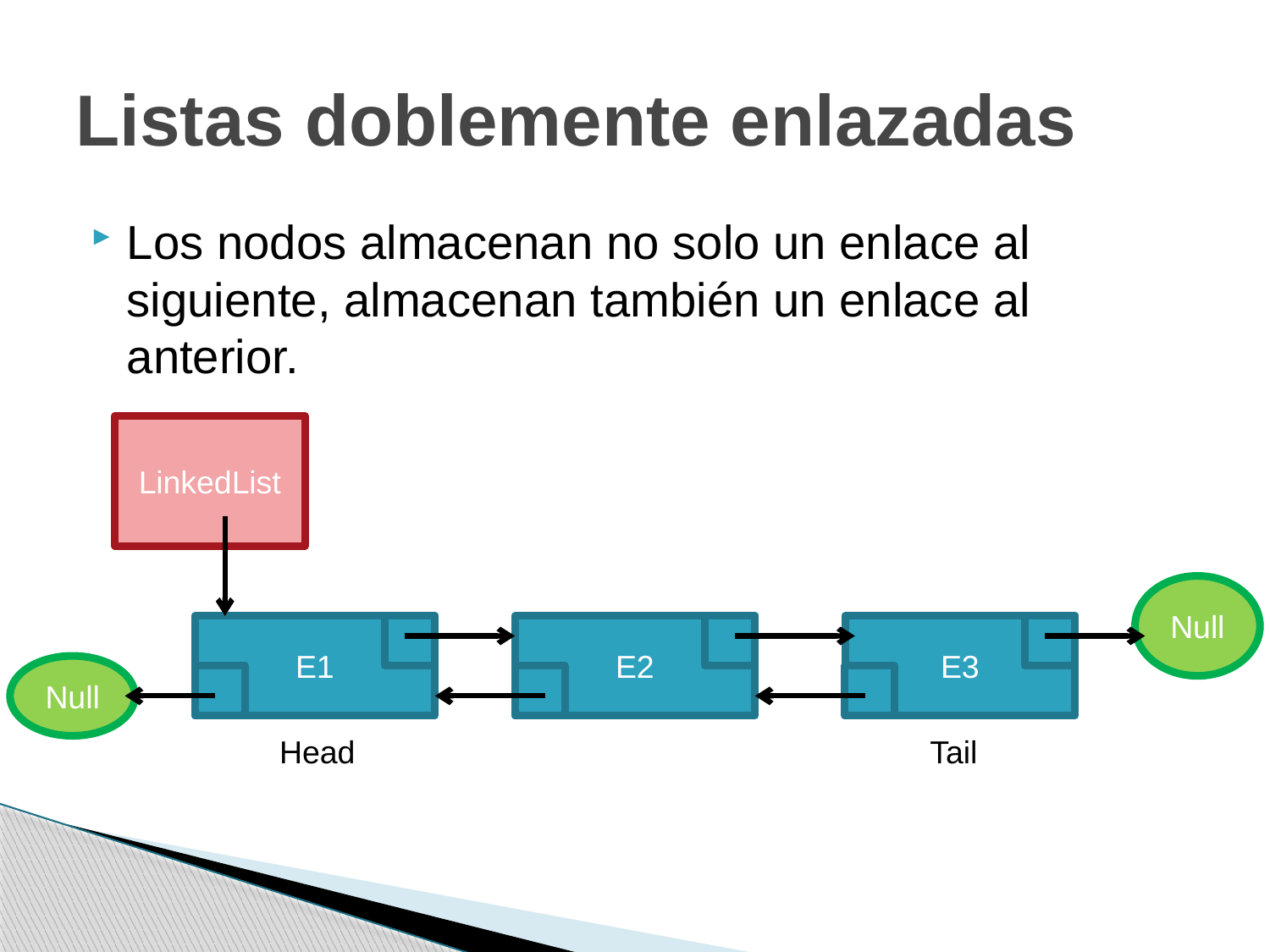

# Listas doblemente enlazadas
Los nodos almacenan no solo un enlace al siguiente, almacenan también un enlace al anterior.
LinkedList
Null
E1

E2

E3

Null

Head
Tail